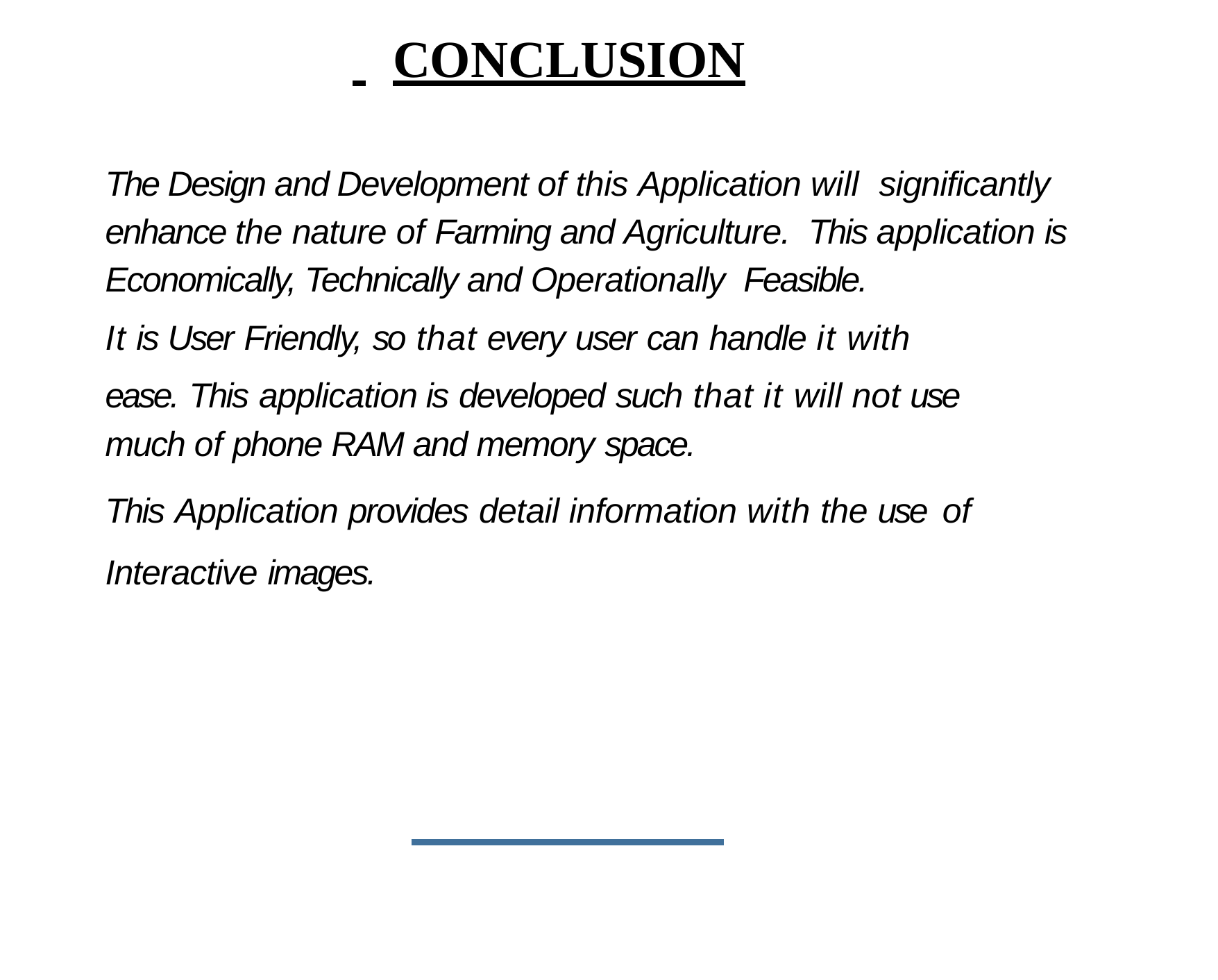

# CONCLUSION
The Design and Development of this Application will  significantly enhance the nature of Farming and Agriculture.  This application is Economically, Technically and Operationally  Feasible.
It is User Friendly, so that every user can handle it with
ease. This application is developed such that it will not use  much of phone RAM and memory space.
This Application provides detail information with the use  of Interactive images.